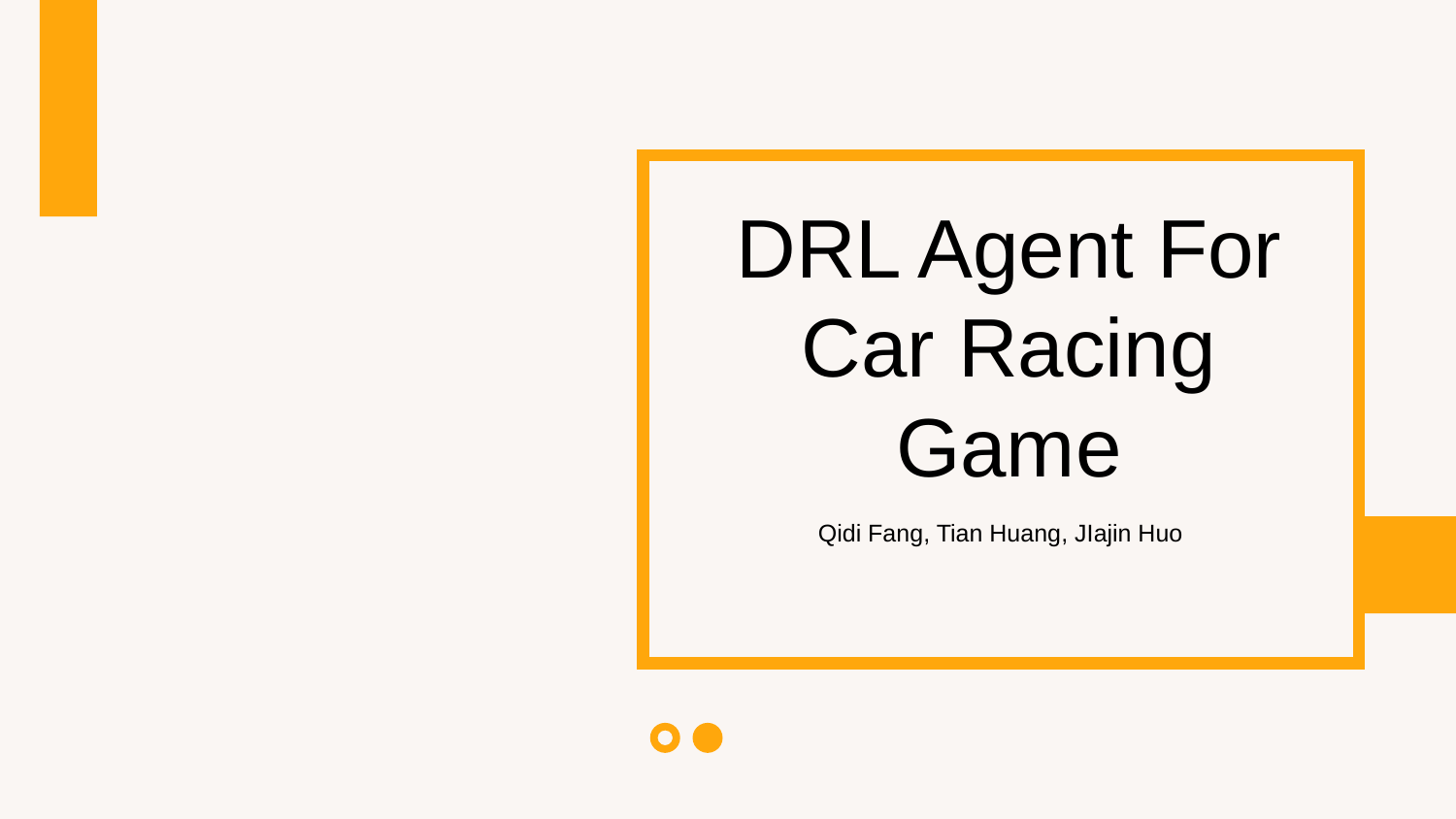

DRL Agent For Car Racing Game
Qidi Fang, Tian Huang, JIajin Huo